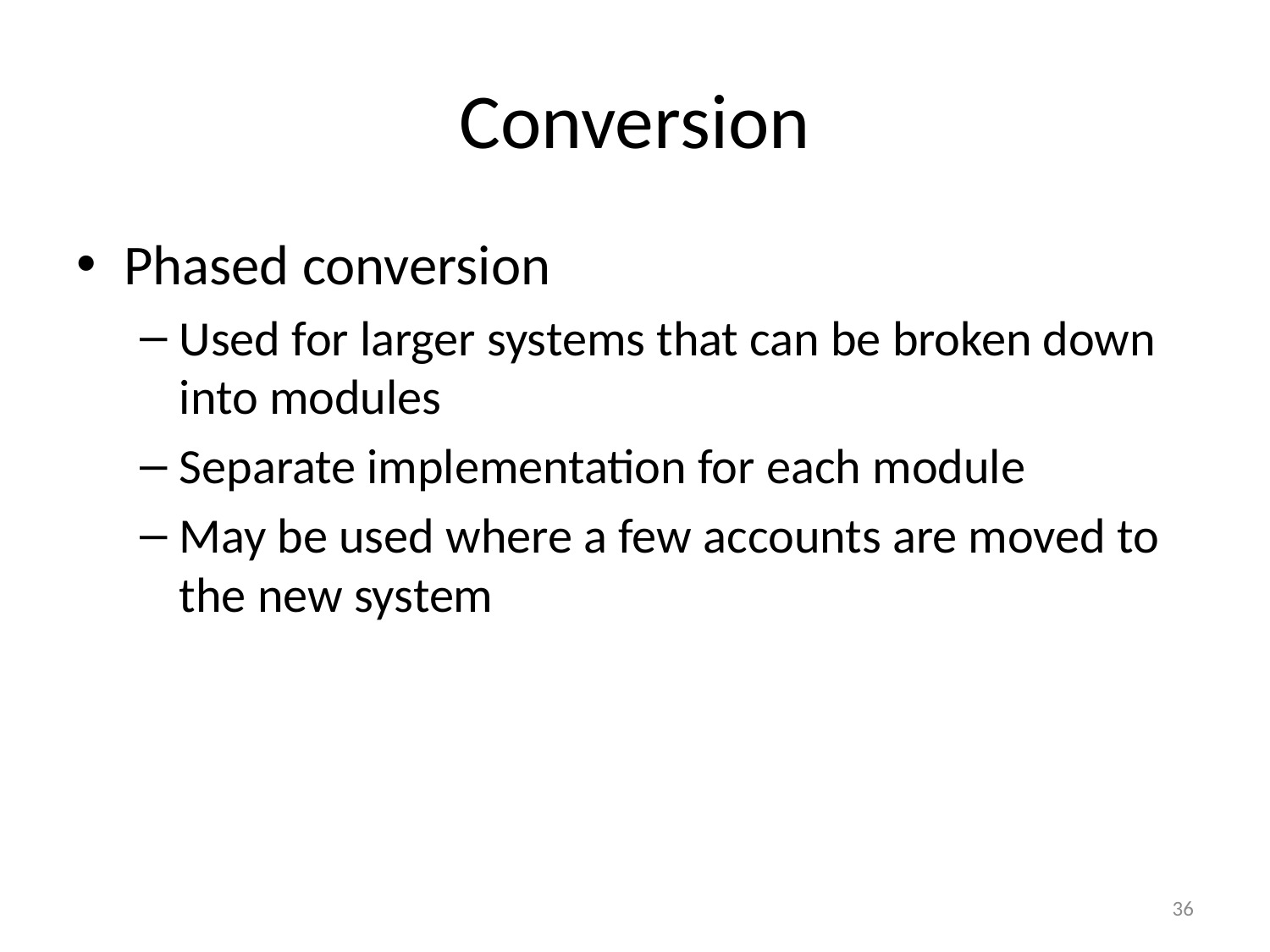

# Conversion
Phased conversion
Used for larger systems that can be broken down into modules
Separate implementation for each module
May be used where a few accounts are moved to the new system
36